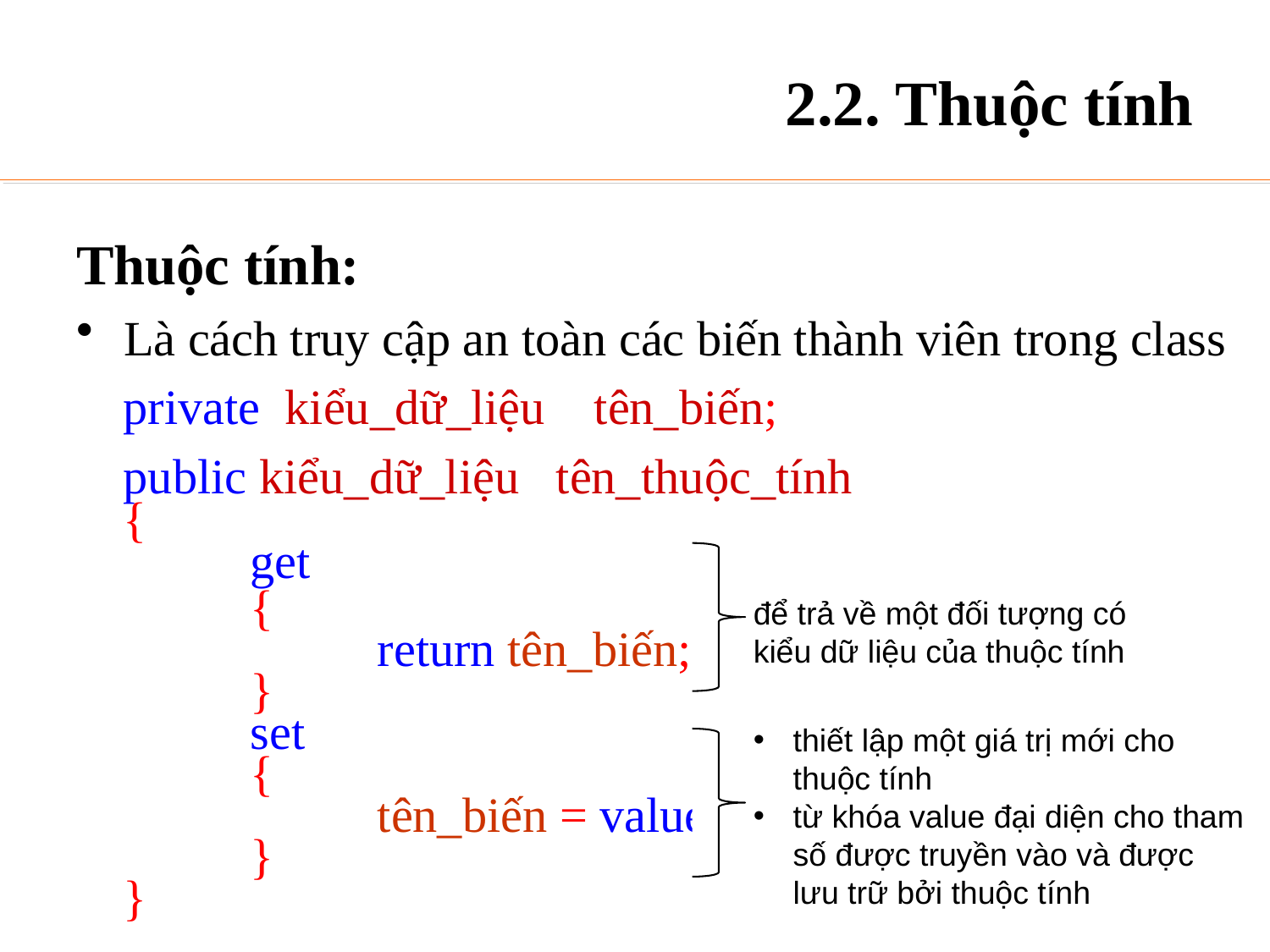

# 2.2. Thuộc tính
Thuộc tính:
Là cách truy cập an toàn các biến thành viên trong class
private  kiểu_dữ_liệu    tên_biến;
public kiểu_dữ_liệu   tên_thuộc_tính
{
	get
	{
		return tên_biến;
	}
	set
	{
		tên_biến = value;
	}
}

để trả về một đối tượng có
kiểu dữ liệu của thuộc tính
thiết lập một giá trị mới cho thuộc tính
từ khóa value đại diện cho tham số được truyền vào và được lưu trữ bởi thuộc tính

25